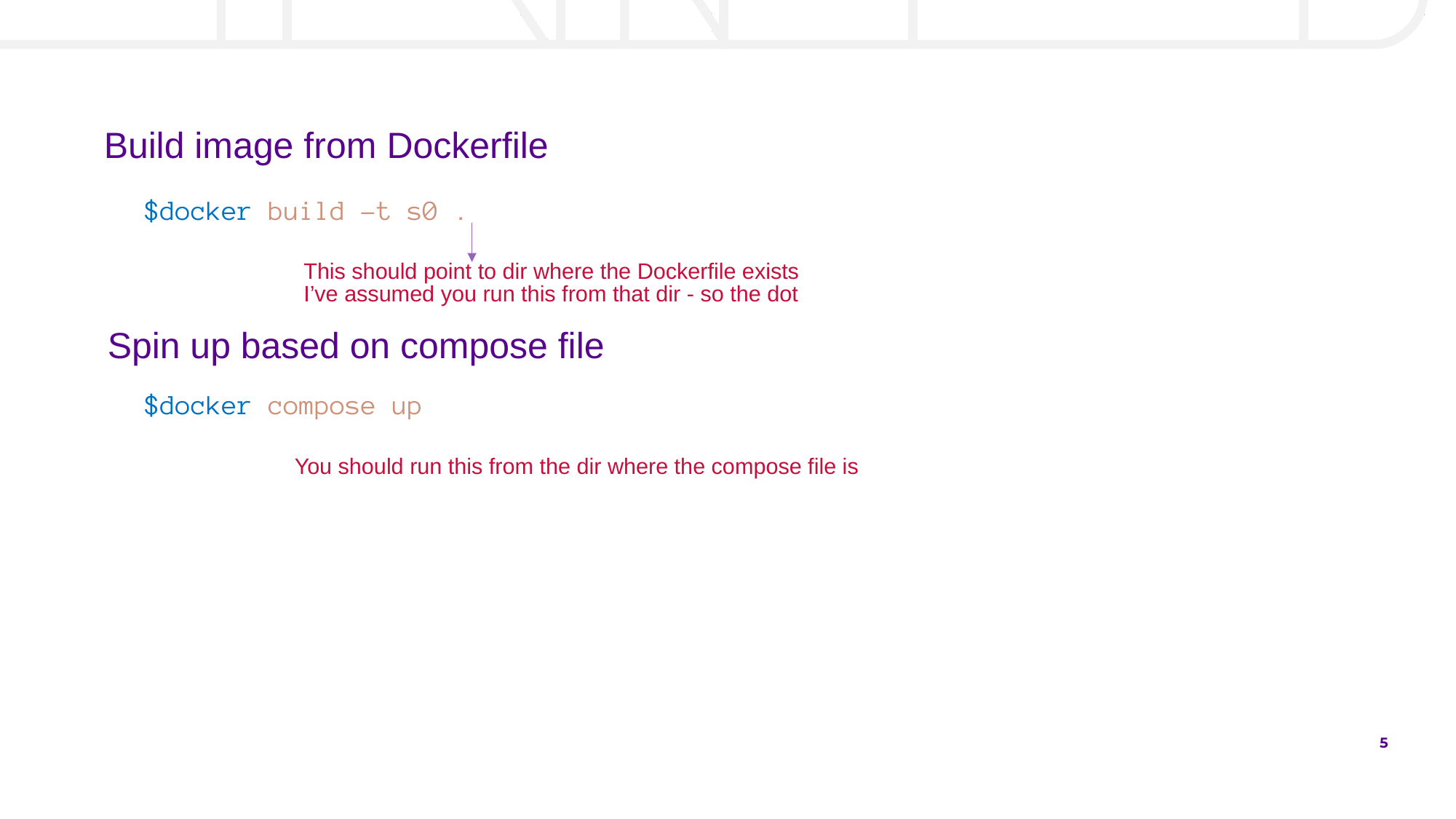

# Build image from Dockerfile
$docker build -t s0 .
This should point to dir where the Dockerfile exists
I’ve assumed you run this from that dir - so the dot
Spin up based on compose file
$docker compose up
You should run this from the dir where the compose file is